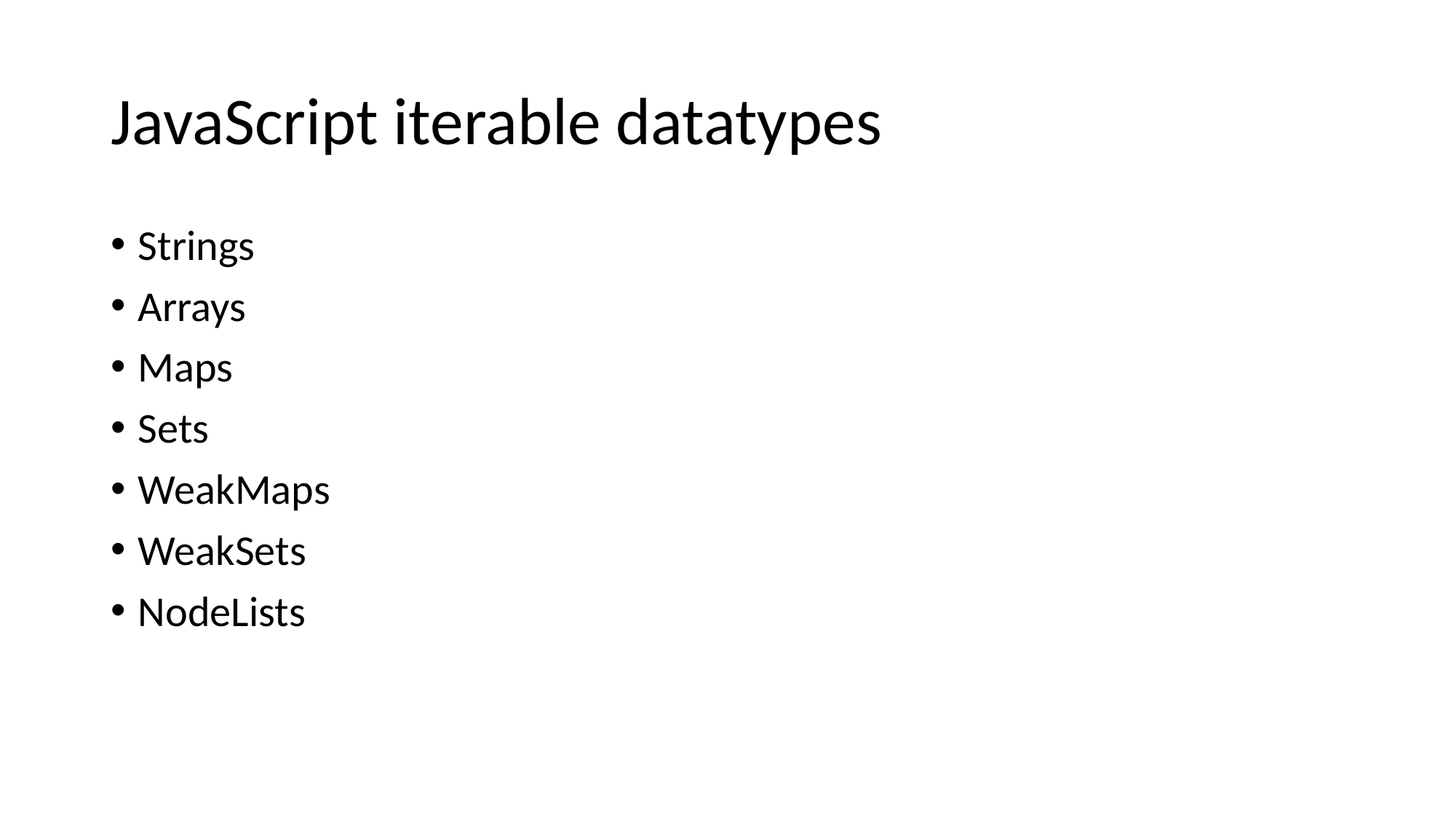

# JavaScript iterable datatypes
Strings
Arrays
Maps
Sets
WeakMaps
WeakSets
NodeLists